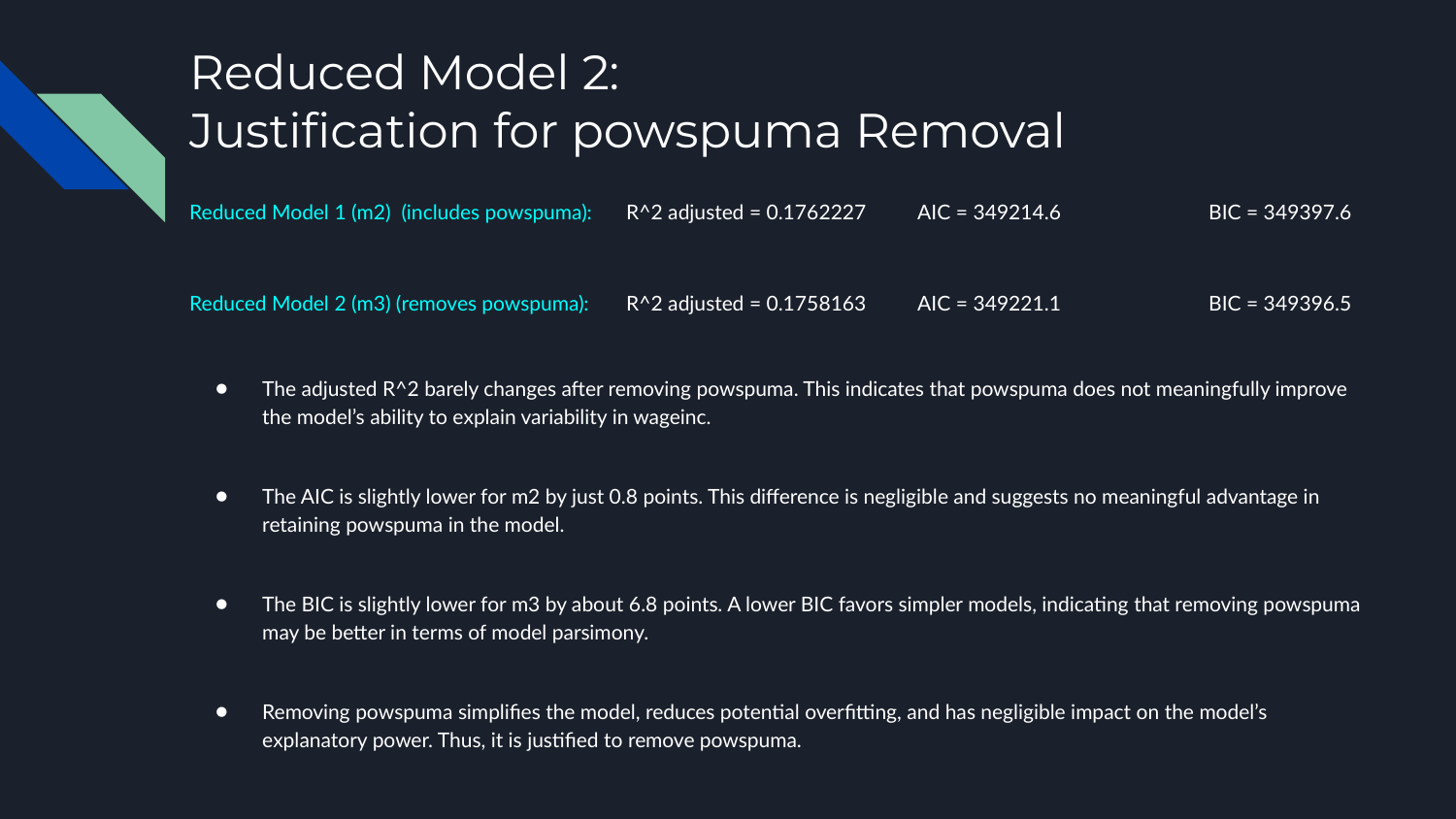

# Reduced Model 2:
Justification for powspuma Removal
Reduced Model 1 (m2)  (includes powspuma): 	R^2 adjusted = 0.1762227	AIC = 349214.6		BIC = 349397.6

Reduced Model 2 (m3) (removes powspuma):	R^2 adjusted = 0.1758163	AIC = 349221.1		BIC = 349396.5

The adjusted R^2 barely changes after removing powspuma. This indicates that powspuma does not meaningfully improve the model’s ability to explain variability in wageinc.

The AIC is slightly lower for m2 by just 0.8 points. This difference is negligible and suggests no meaningful advantage in retaining powspuma in the model.

The BIC is slightly lower for m3 by about 6.8 points. A lower BIC favors simpler models, indicating that removing powspuma may be better in terms of model parsimony.

Removing powspuma simplifies the model, reduces potential overfitting, and has negligible impact on the model’s explanatory power. Thus, it is justified to remove powspuma.